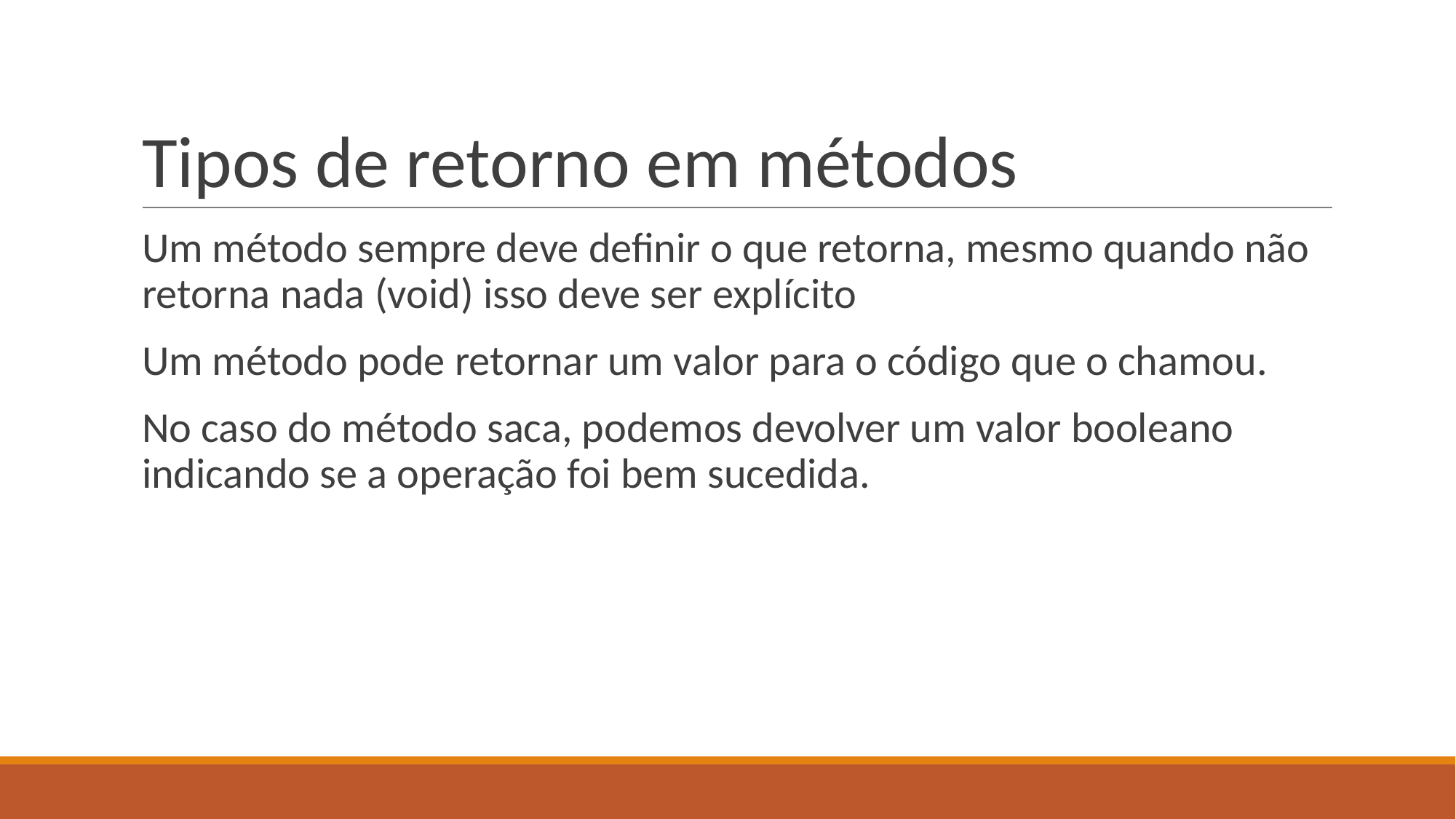

# Tipos de retorno em métodos
Um método sempre deve definir o que retorna, mesmo quando não retorna nada (void) isso deve ser explícito
Um método pode retornar um valor para o código que o chamou.
No caso do método saca, podemos devolver um valor booleano indicando se a operação foi bem sucedida.